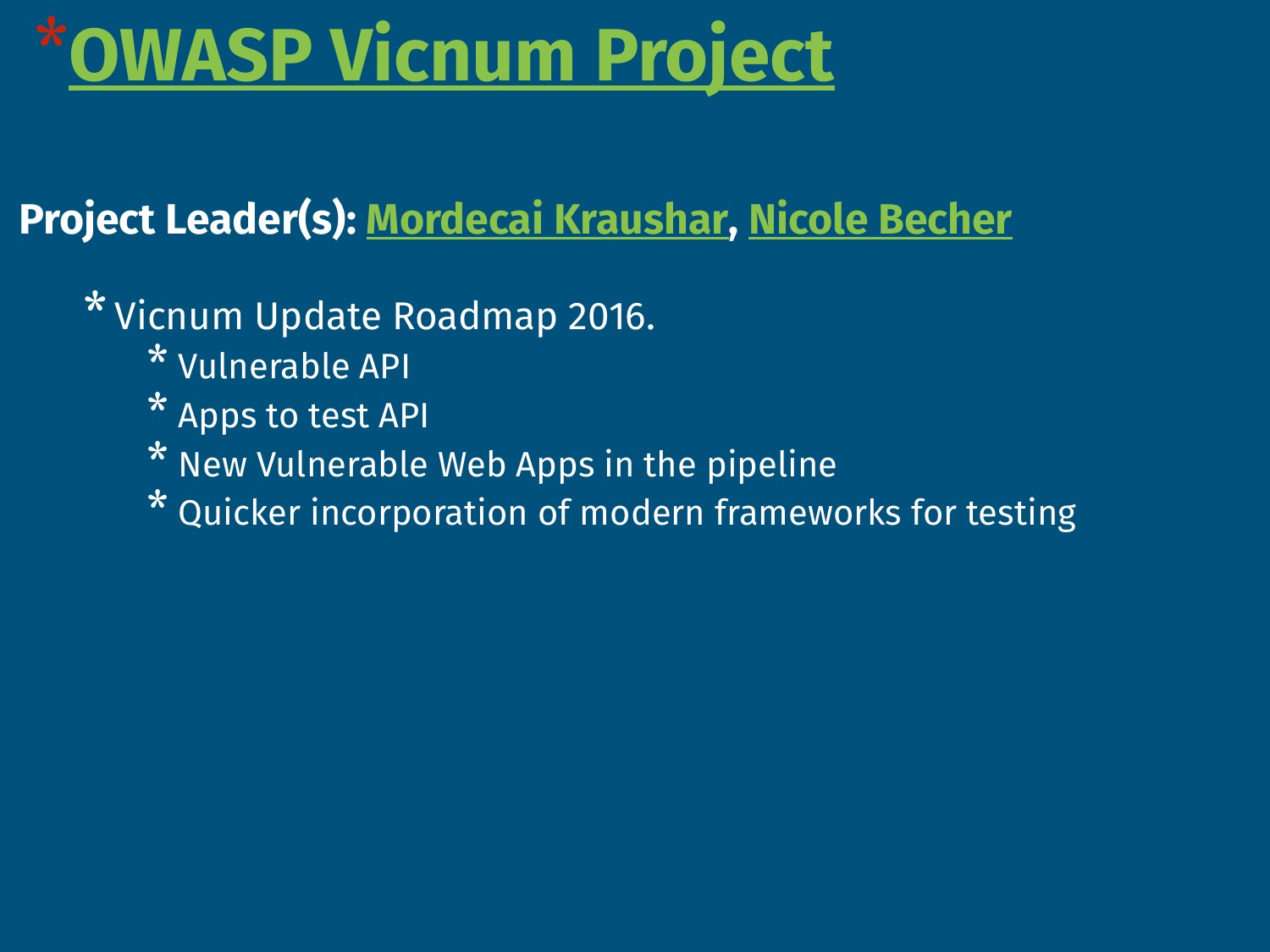

# OWASP Vicnum Project
Project Leader(s): Mordecai Kraushar, Nicole Becher
Vicnum Update Roadmap 2016.
Vulnerable API
Apps to test API
New Vulnerable Web Apps in the pipeline
Quicker incorporation of modern frameworks for testing